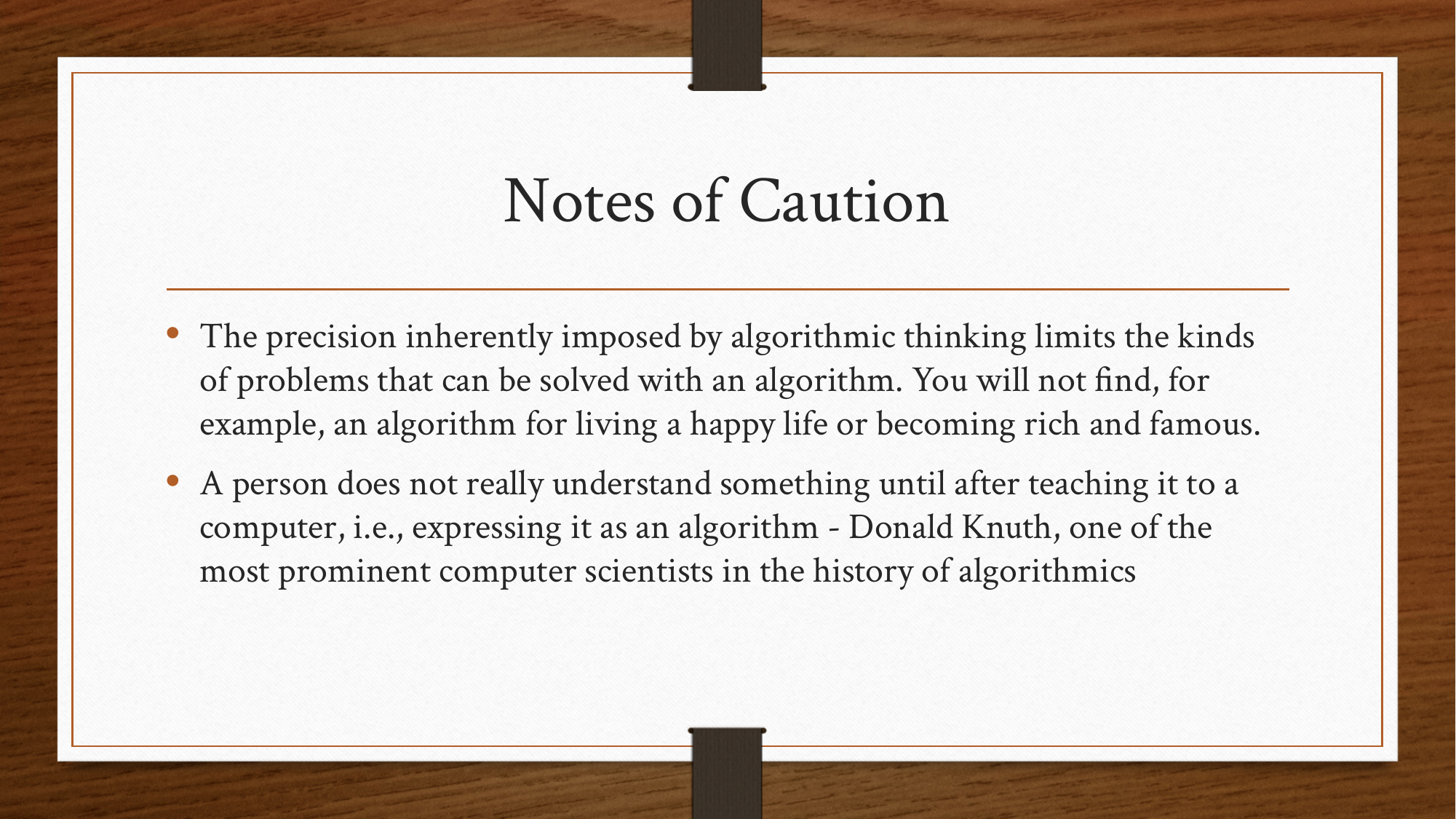

# Notes of Caution
The precision inherently imposed by algorithmic thinking limits the kinds of problems that can be solved with an algorithm. You will not find, for example, an algorithm for living a happy life or becoming rich and famous.
A person does not really understand something until after teaching it to a computer, i.e., expressing it as an algorithm - Donald Knuth, one of the most prominent computer scientists in the history of algorithmics